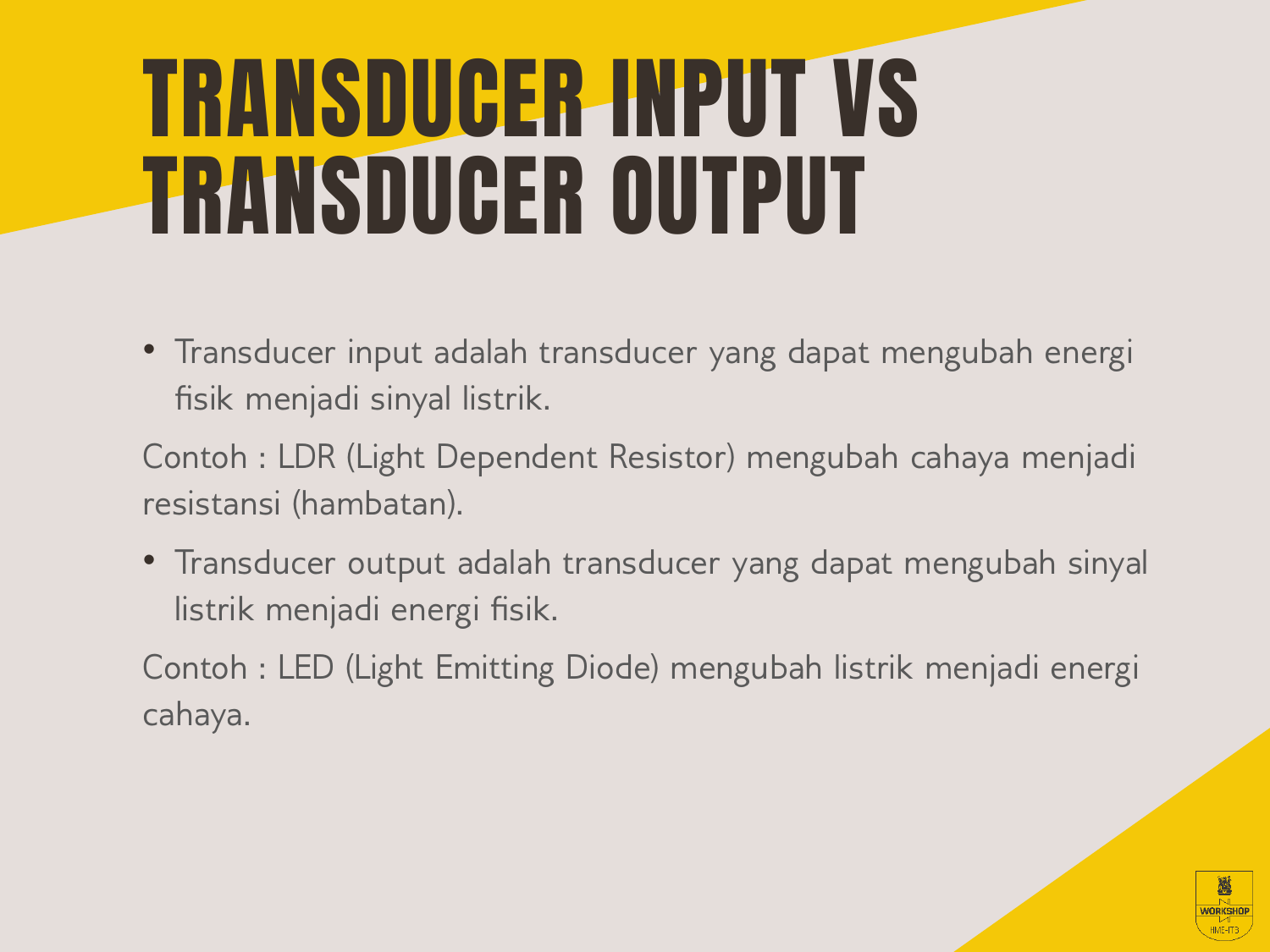

# Transducer input vs transducer output
Transducer input adalah transducer yang dapat mengubah energi fisik menjadi sinyal listrik.
Contoh : LDR (Light Dependent Resistor) mengubah cahaya menjadi resistansi (hambatan).
Transducer output adalah transducer yang dapat mengubah sinyal listrik menjadi energi fisik.
Contoh : LED (Light Emitting Diode) mengubah listrik menjadi energi cahaya.